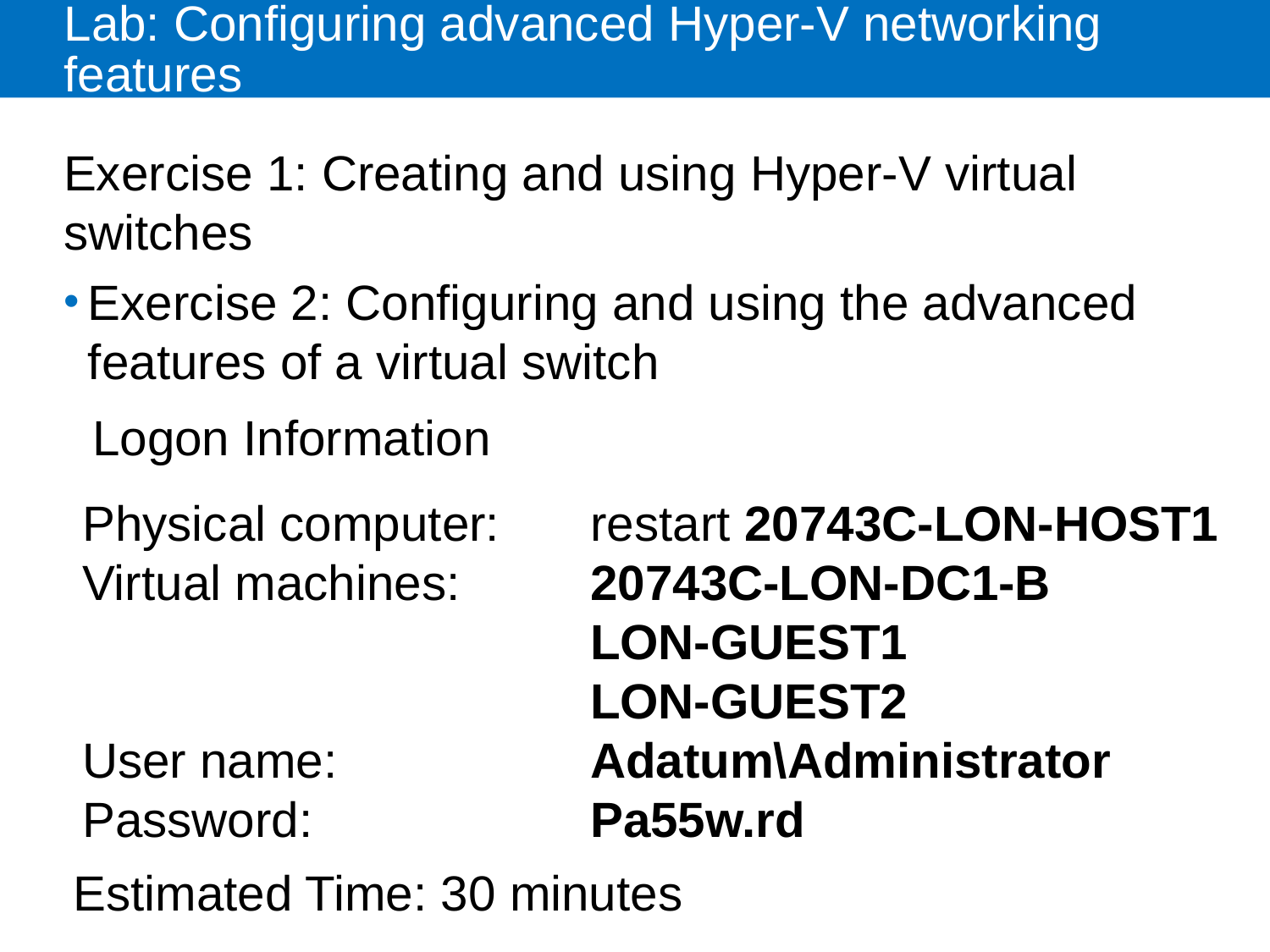

# Lab: Configuring advanced Hyper-V networking features
Exercise 1: Creating and using Hyper-V virtual switches
Exercise 2: Configuring and using the advanced features of a virtual switch
Logon Information
Physical computer: 	restart 20743C-LON-HOST1
Virtual machines: 	20743C-LON-DC1-B
				LON-GUEST1
				LON-GUEST2
User name: 		Adatum\Administrator
Password: 			Pa55w.rd
Estimated Time: 30 minutes